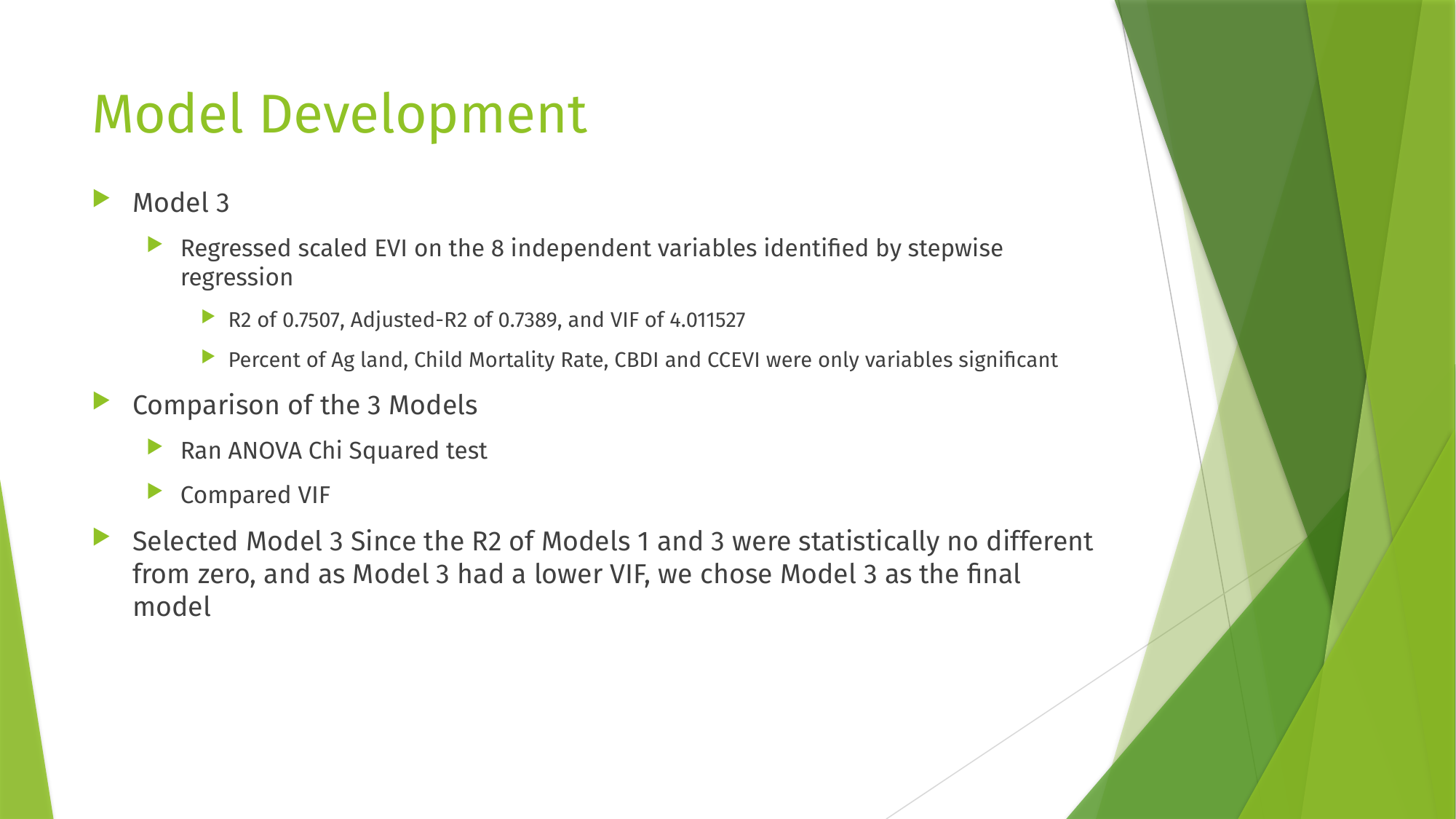

# Model Development
Model 3
Regressed scaled EVI on the 8 independent variables identified by stepwise regression
R2 of 0.7507, Adjusted-R2 of 0.7389, and VIF of 4.011527
Percent of Ag land, Child Mortality Rate, CBDI and CCEVI were only variables significant
Comparison of the 3 Models
Ran ANOVA Chi Squared test
Compared VIF
Selected Model 3 Since the R2 of Models 1 and 3 were statistically no different from zero, and as Model 3 had a lower VIF, we chose Model 3 as the final model